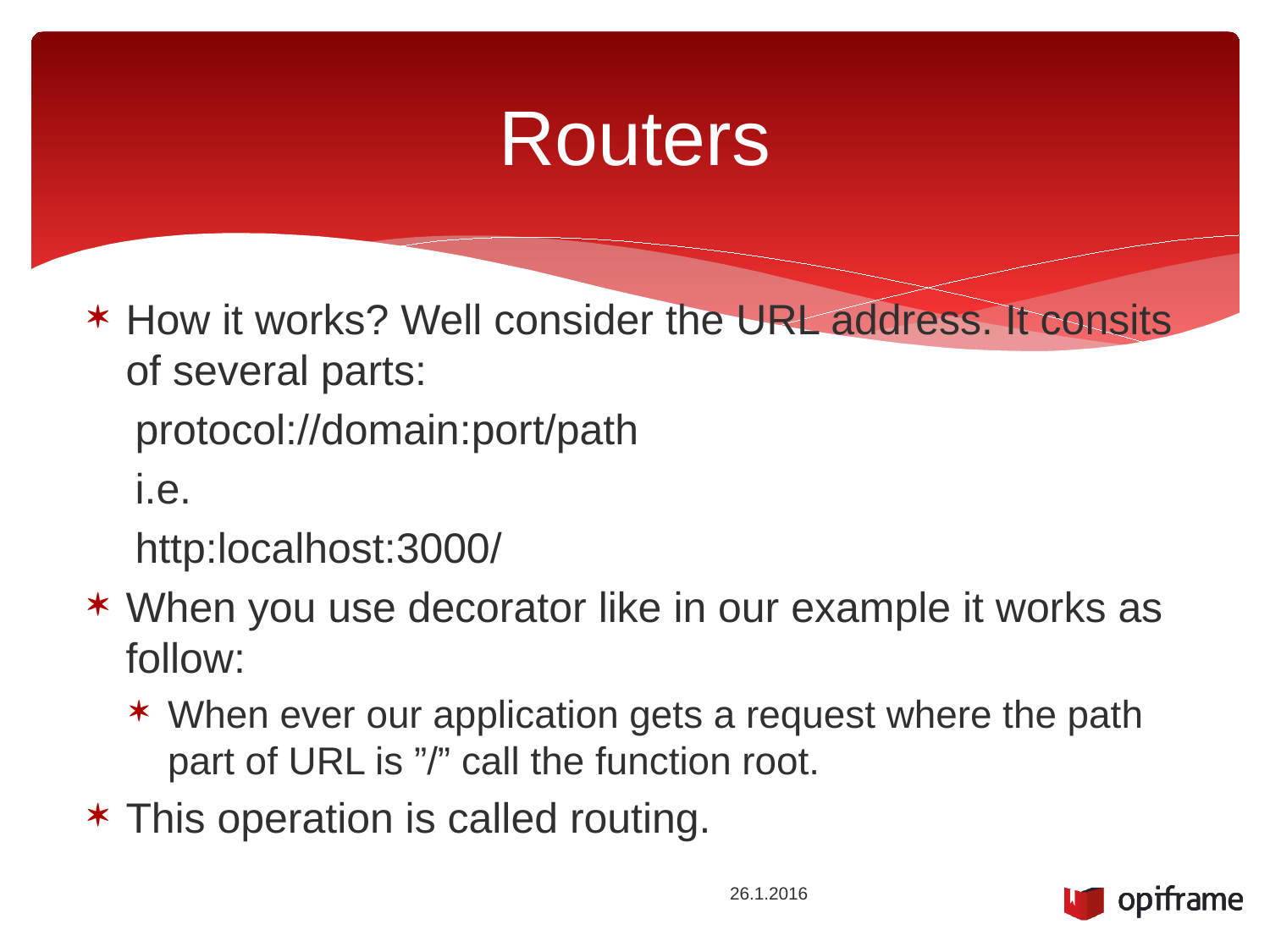

# Routers
How it works? Well consider the URL address. It consits of several parts:
    protocol://domain:port/path
    i.e.
    http:localhost:3000/
When you use decorator like in our example it works as follow:
When ever our application gets a request where the path part of URL is ”/” call the function root.
This operation is called routing.

26.1.2016